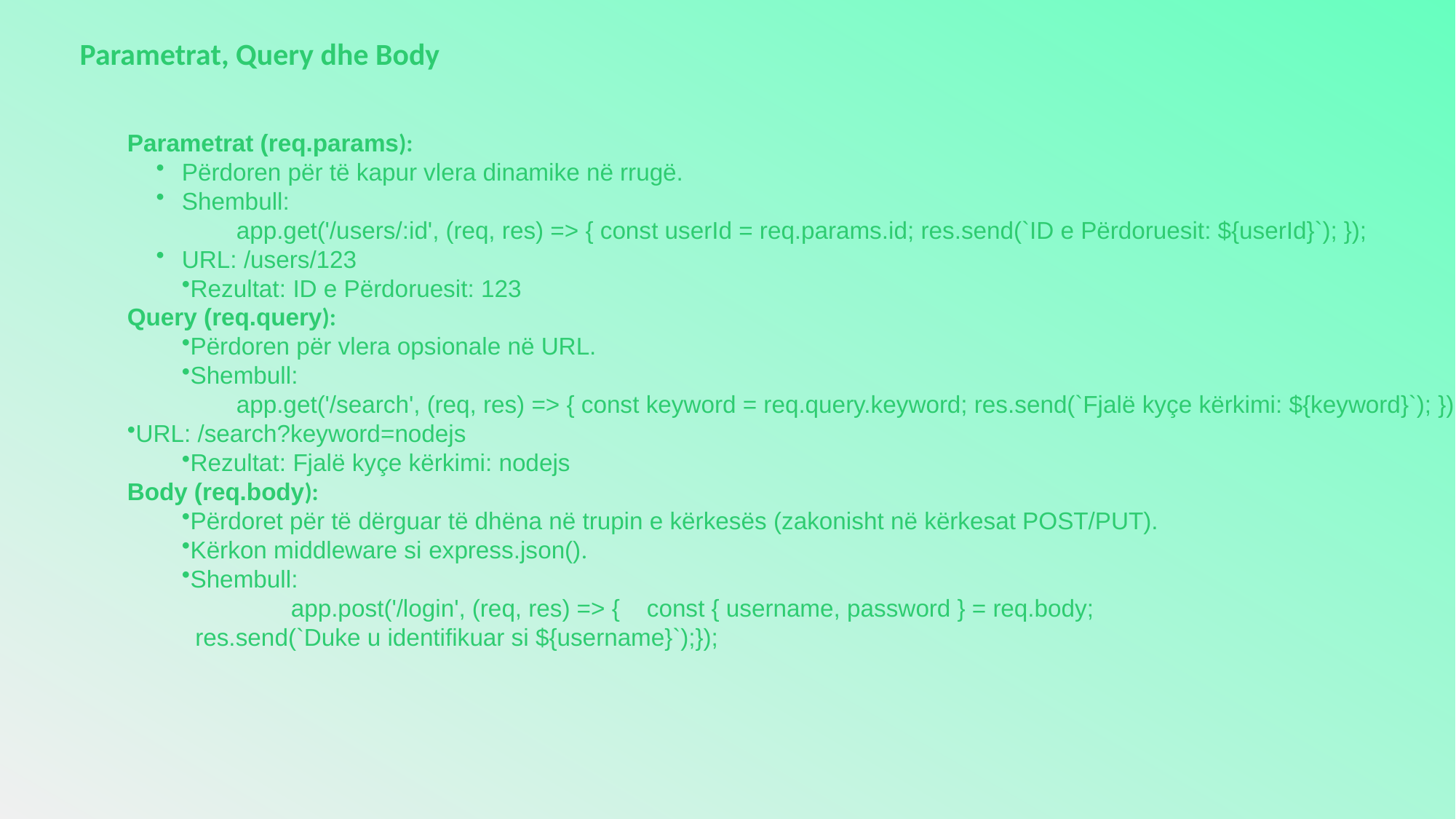

Parametrat, Query dhe Body

Parametrat (req.params):
Përdoren për të kapur vlera dinamike në rrugë.
Shembull:
	app.get('/users/:id', (req, res) => { const userId = req.params.id; res.send(`ID e Përdoruesit: ${userId}`); });
URL: /users/123
Rezultat: ID e Përdoruesit: 123
Query (req.query):
Përdoren për vlera opsionale në URL.
Shembull:
	app.get('/search', (req, res) => { const keyword = req.query.keyword; res.send(`Fjalë kyçe kërkimi: ${keyword}`); });
URL: /search?keyword=nodejs
Rezultat: Fjalë kyçe kërkimi: nodejs
Body (req.body):
Përdoret për të dërguar të dhëna në trupin e kërkesës (zakonisht në kërkesat POST/PUT).
Kërkon middleware si express.json().
Shembull:
	app.post('/login', (req, res) => {    const { username, password } = req.body;
  res.send(`Duke u identifikuar si ${username}`);});